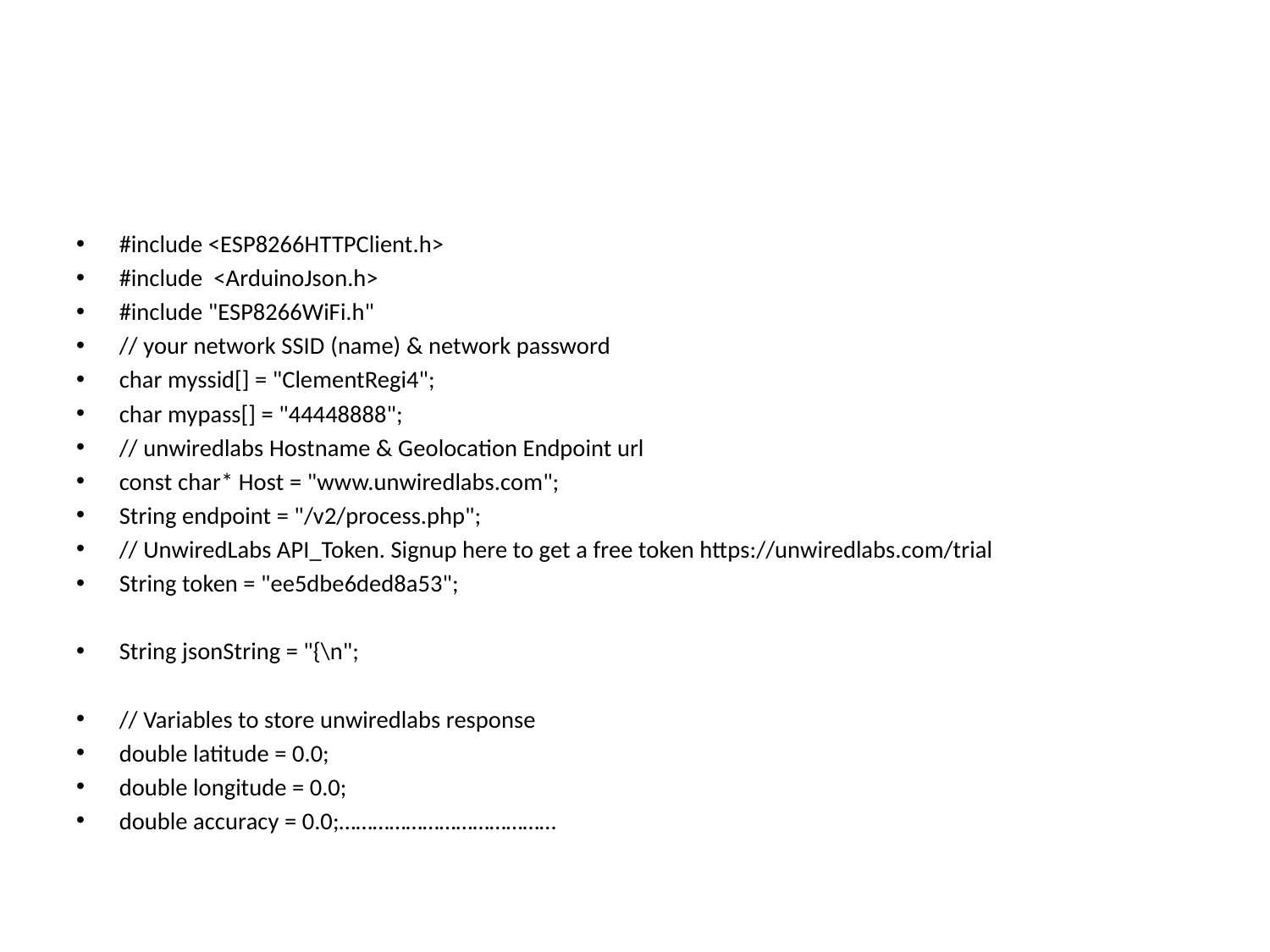

#
#include <ESP8266HTTPClient.h>
#include  <ArduinoJson.h>
#include "ESP8266WiFi.h"
// your network SSID (name) & network password
char myssid[] = "ClementRegi4";
char mypass[] = "44448888";
// unwiredlabs Hostname & Geolocation Endpoint url
const char* Host = "www.unwiredlabs.com";
String endpoint = "/v2/process.php";
// UnwiredLabs API_Token. Signup here to get a free token https://unwiredlabs.com/trial
String token = "ee5dbe6ded8a53";

String jsonString = "{\n";

// Variables to store unwiredlabs response
double latitude = 0.0;
double longitude = 0.0;
double accuracy = 0.0;…………………………………